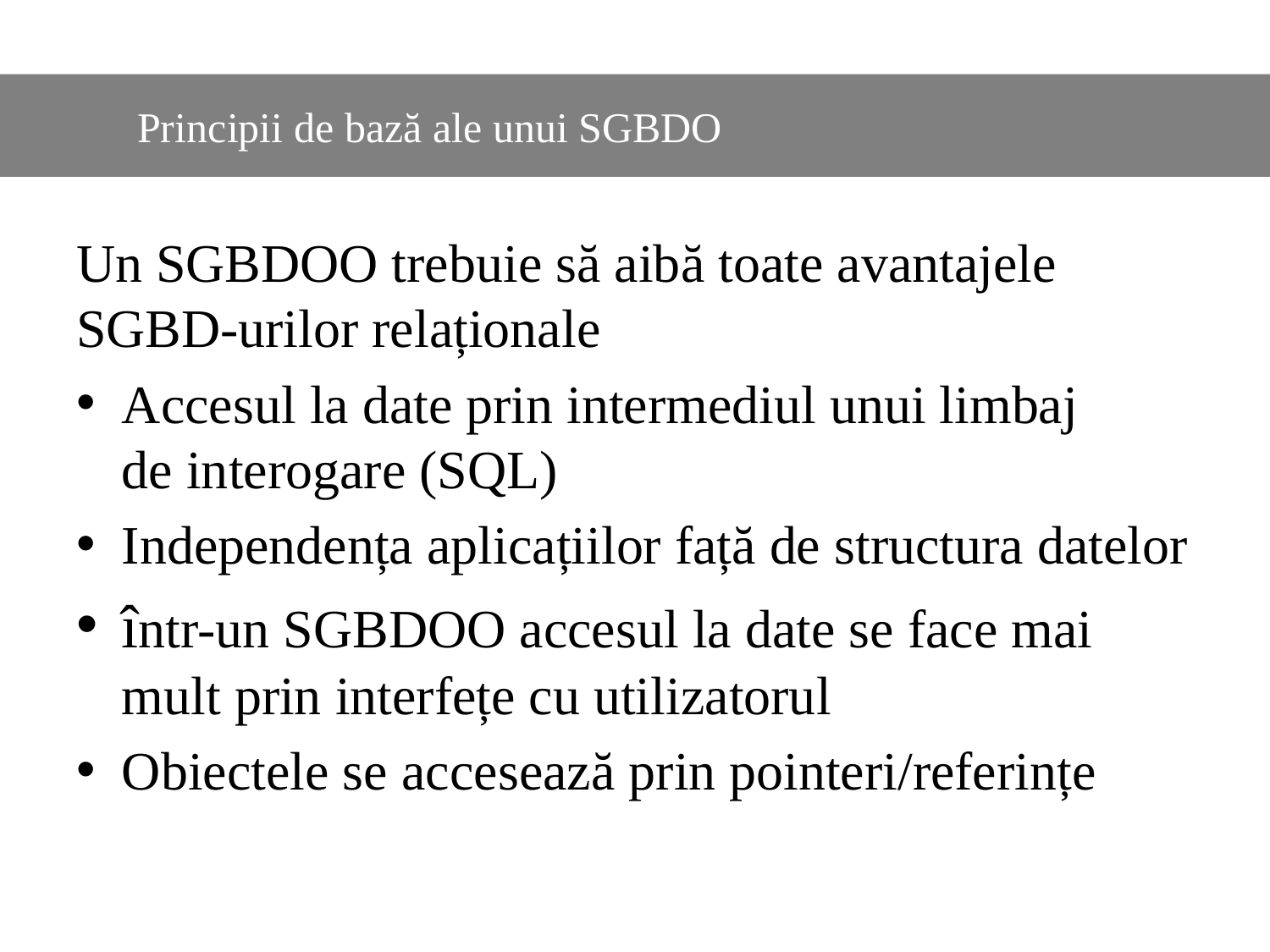

#
	Principii de bază ale unui SGBDO
Un SGBDOO trebuie să aibă toate avantajele SGBD-urilor relaționale
Accesul la date prin intermediul unui limbaj de interogare (SQL)
Independența aplicațiilor față de structura datelor
într-un SGBDOO accesul la date se face mai mult prin interfețe cu utilizatorul
Obiectele se accesează prin pointeri/referințe